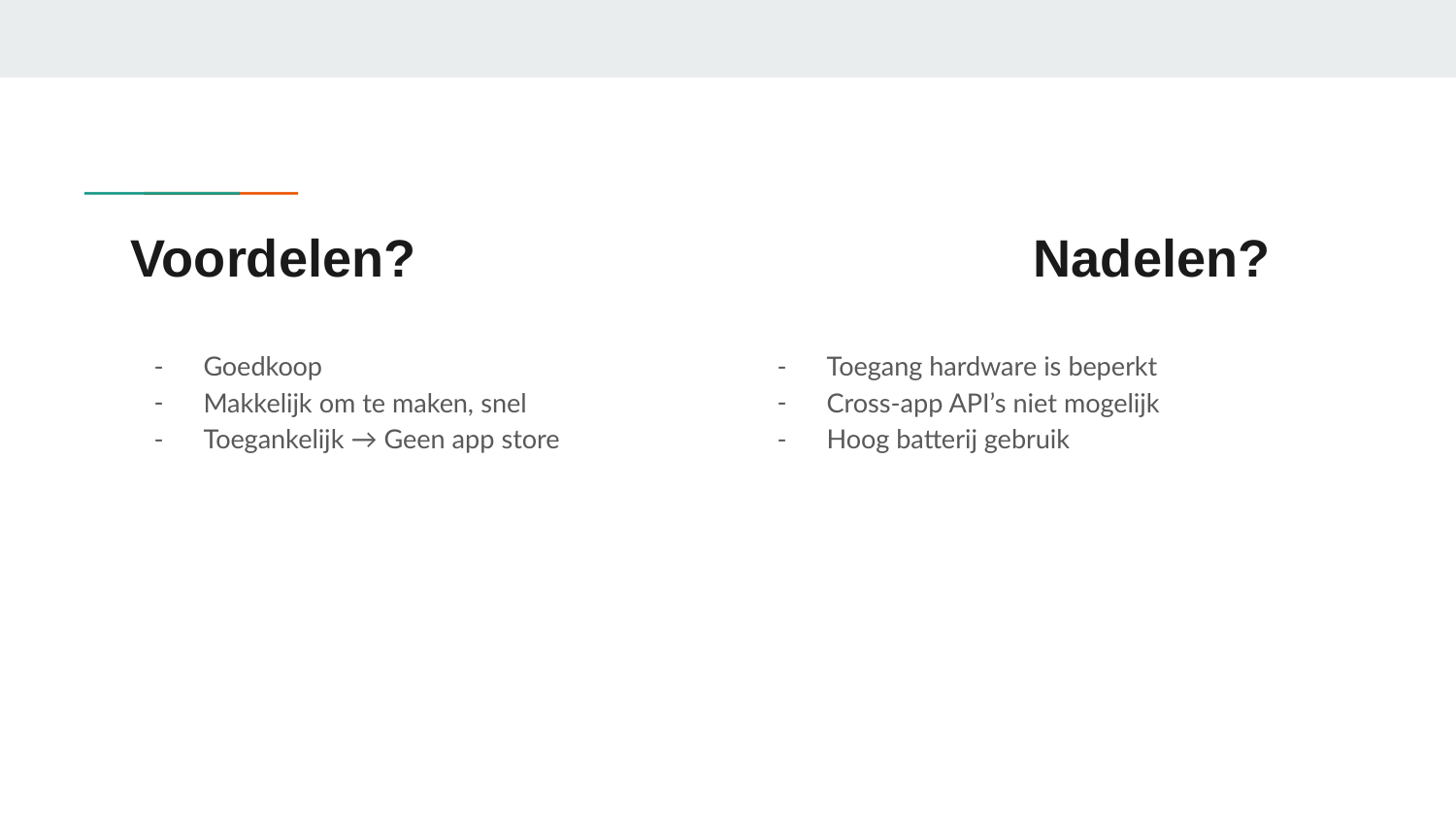

# Voordelen?					  Nadelen?
Goedkoop
Makkelijk om te maken, snel
Toegankelijk → Geen app store
Toegang hardware is beperkt
Cross-app API’s niet mogelijk
Hoog batterij gebruik